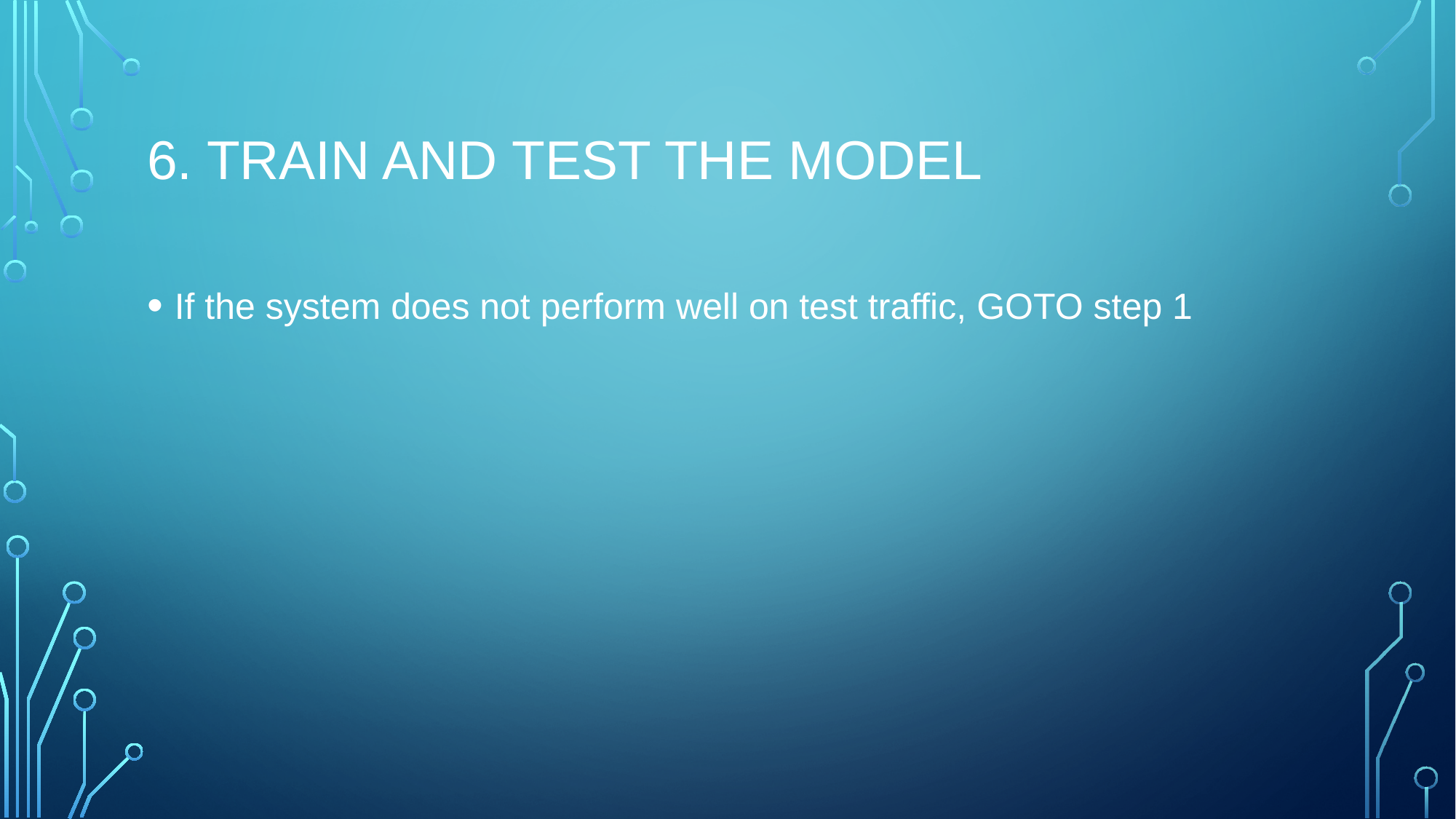

# 6. train and Test the model
If the system does not perform well on test traffic, GOTO step 1